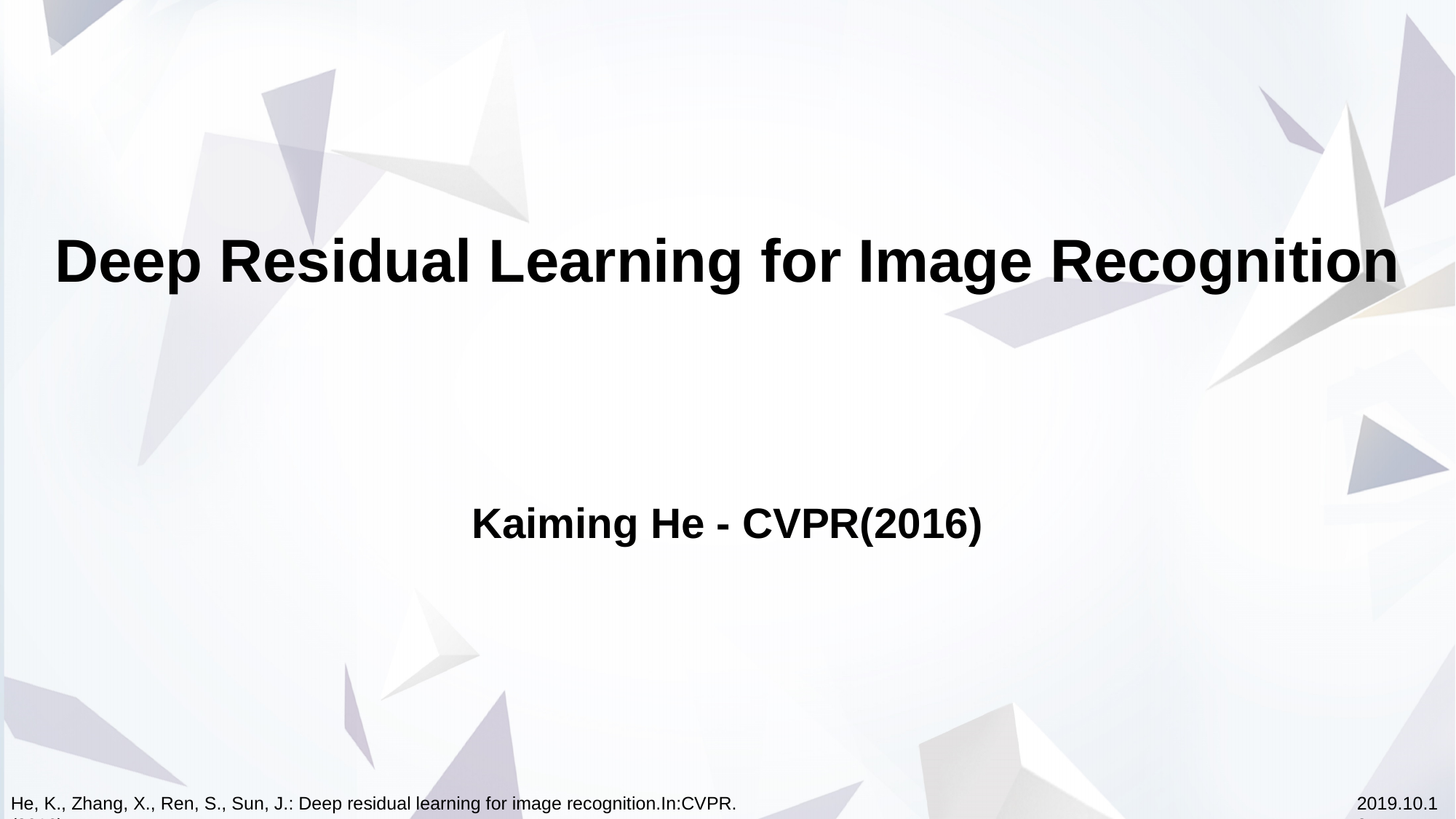

Deep Residual Learning for Image Recognition

Kaiming He - CVPR(2016)
He, K., Zhang, X., Ren, S., Sun, J.: Deep residual learning for image recognition.In:CVPR. (2016)
2019.10.13